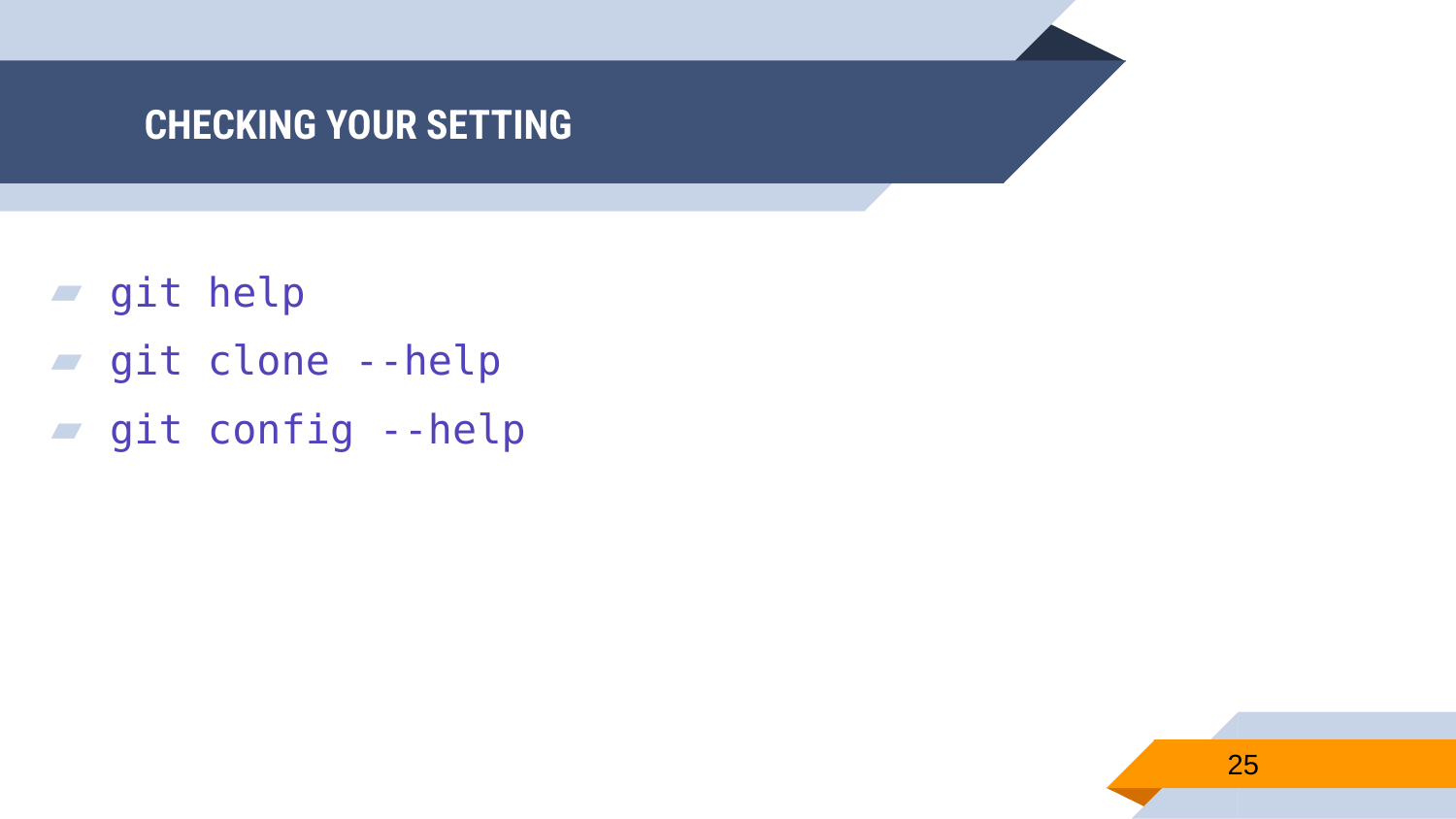

# CHECKING YOUR SETTING
 git help
 git clone --help
 git config --help

25